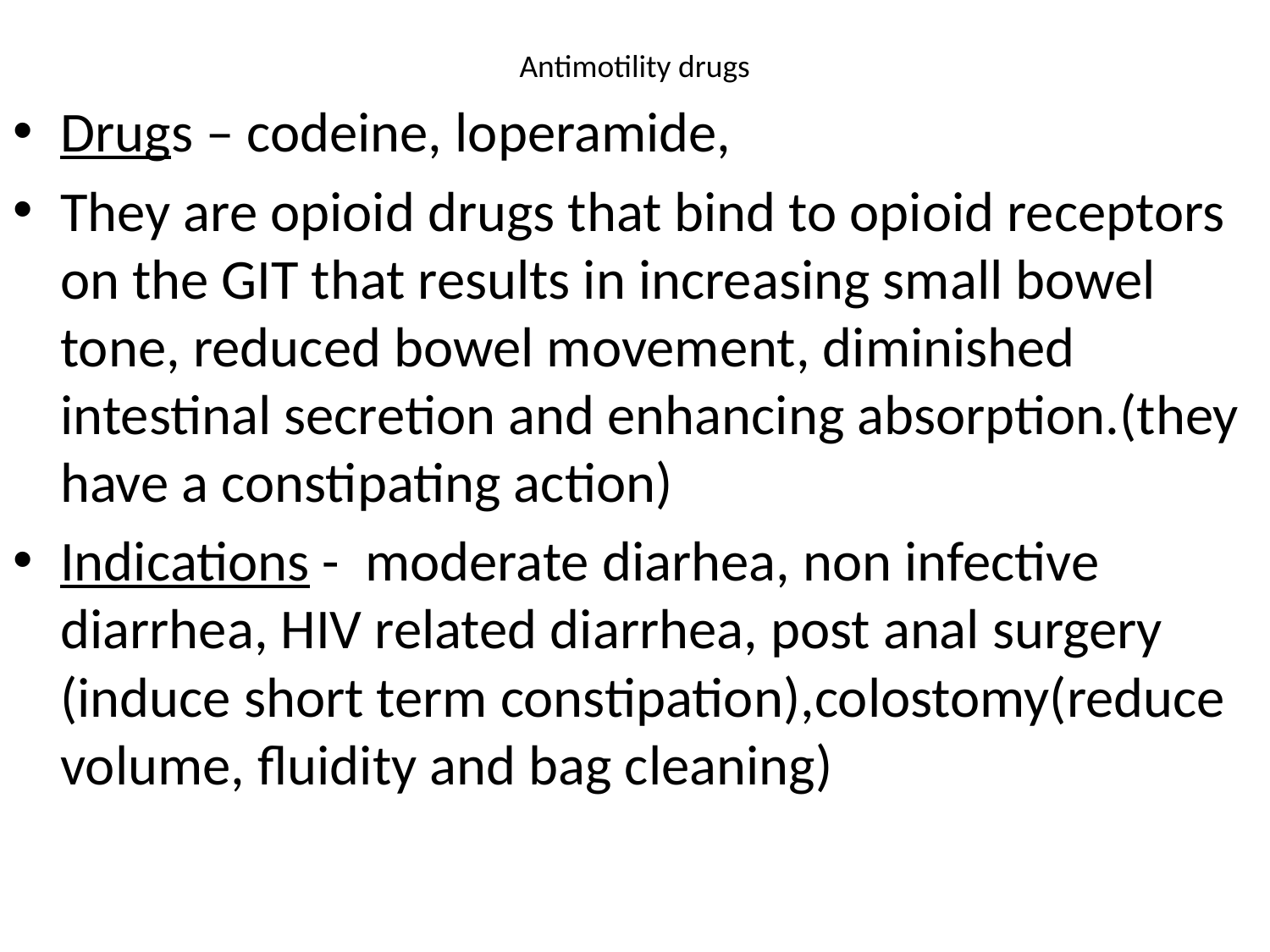

# Antimotility drugs
Drugs – codeine, loperamide,
They are opioid drugs that bind to opioid receptors on the GIT that results in increasing small bowel tone, reduced bowel movement, diminished intestinal secretion and enhancing absorption.(they have a constipating action)
Indications -  moderate diarhea, non infective diarrhea, HIV related diarrhea, post anal surgery (induce short term constipation),colostomy(reduce volume, fluidity and bag cleaning)